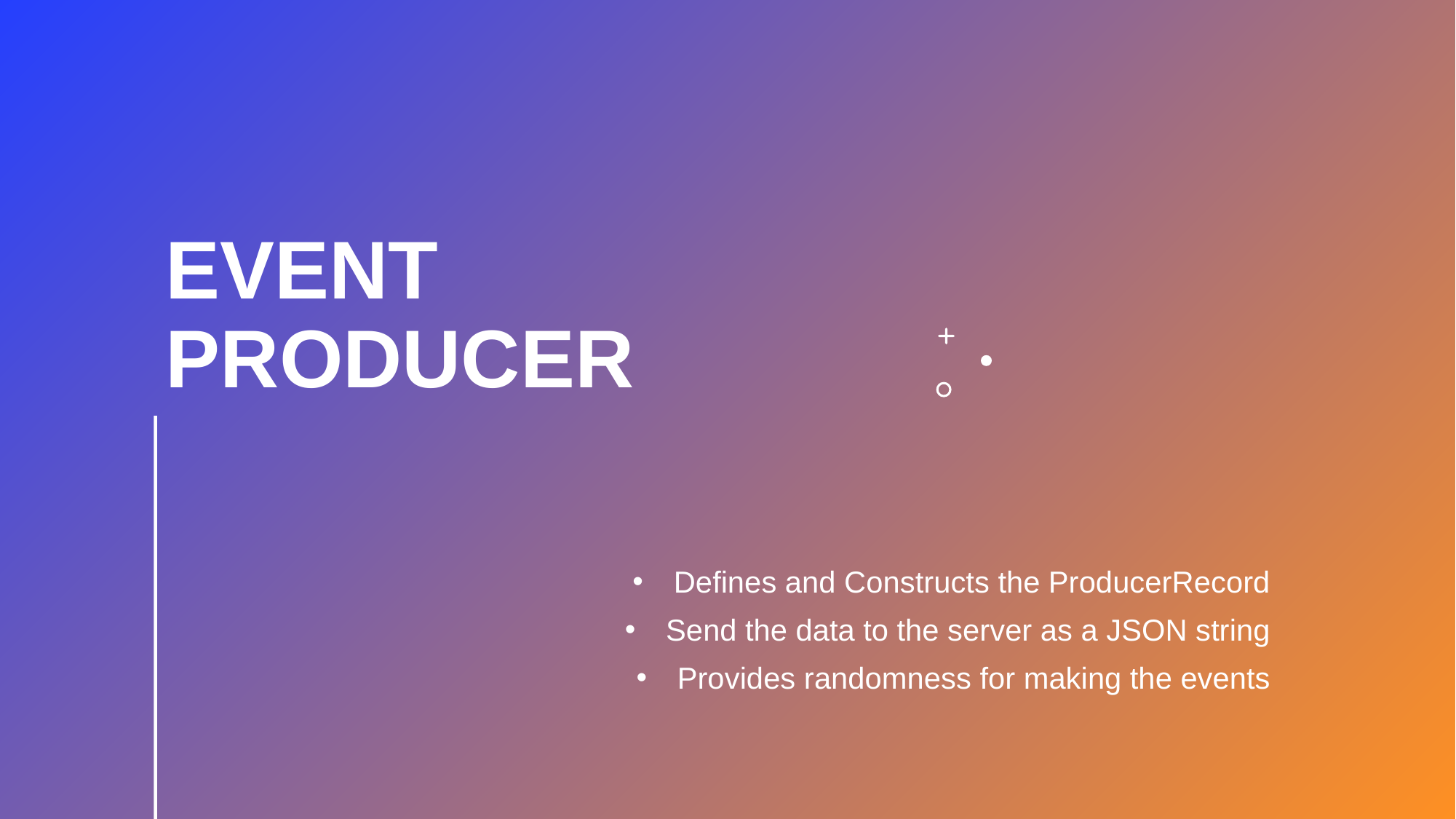

# Event PRoducer
Defines and Constructs the ProducerRecord
Send the data to the server as a JSON string
Provides randomness for making the events